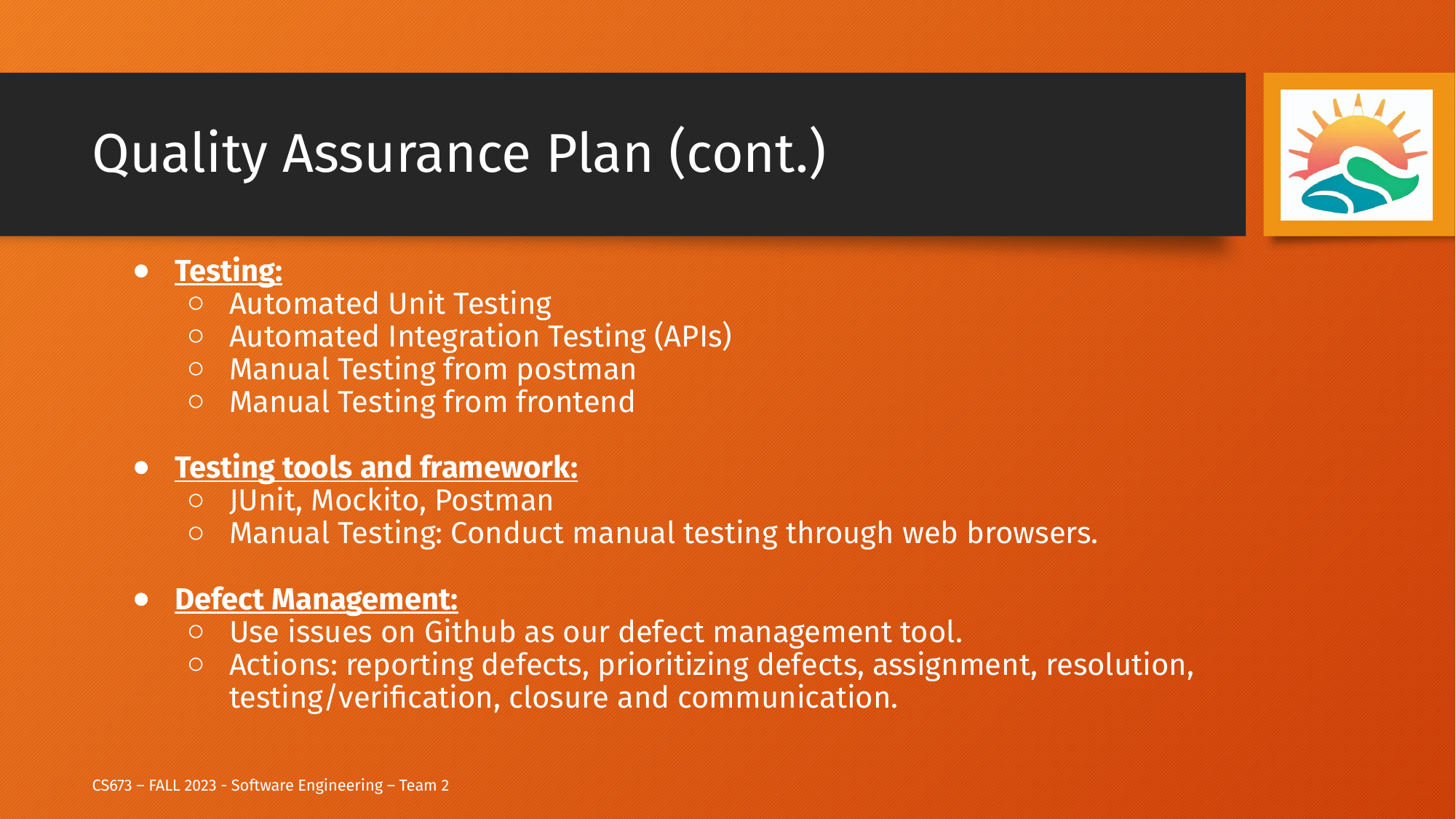

# Quality Assurance Plan (cont.)
Testing:
Automated Unit Testing
Automated Integration Testing (APIs)
Manual Testing from postman
Manual Testing from frontend

Testing tools and framework:
JUnit, Mockito, Postman
Manual Testing: Conduct manual testing through web browsers.

Defect Management:
Use issues on Github as our defect management tool.
Actions: reporting defects, prioritizing defects, assignment, resolution, testing/verification, closure and communication.
CS673 – FALL 2023 - Software Engineering – Team 2